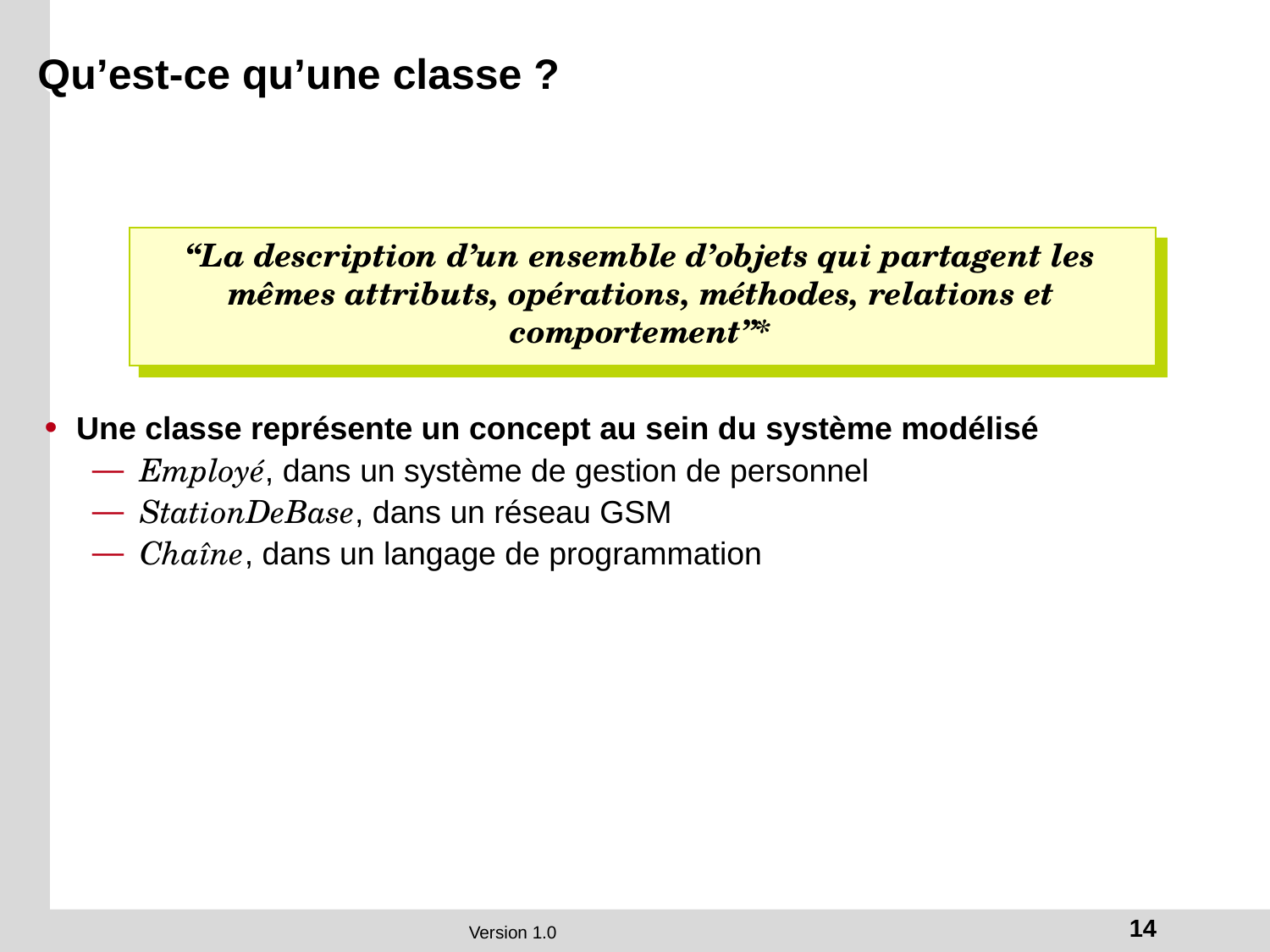

# Qu’est-ce qu’une classe ?

“La description d’un ensemble d’objets qui partagent les mêmes attributs, opérations, méthodes, relations et comportement”*
Une classe représente un concept au sein du système modélisé
Employé, dans un système de gestion de personnel
StationDeBase, dans un réseau GSM
Chaîne, dans un langage de programmation